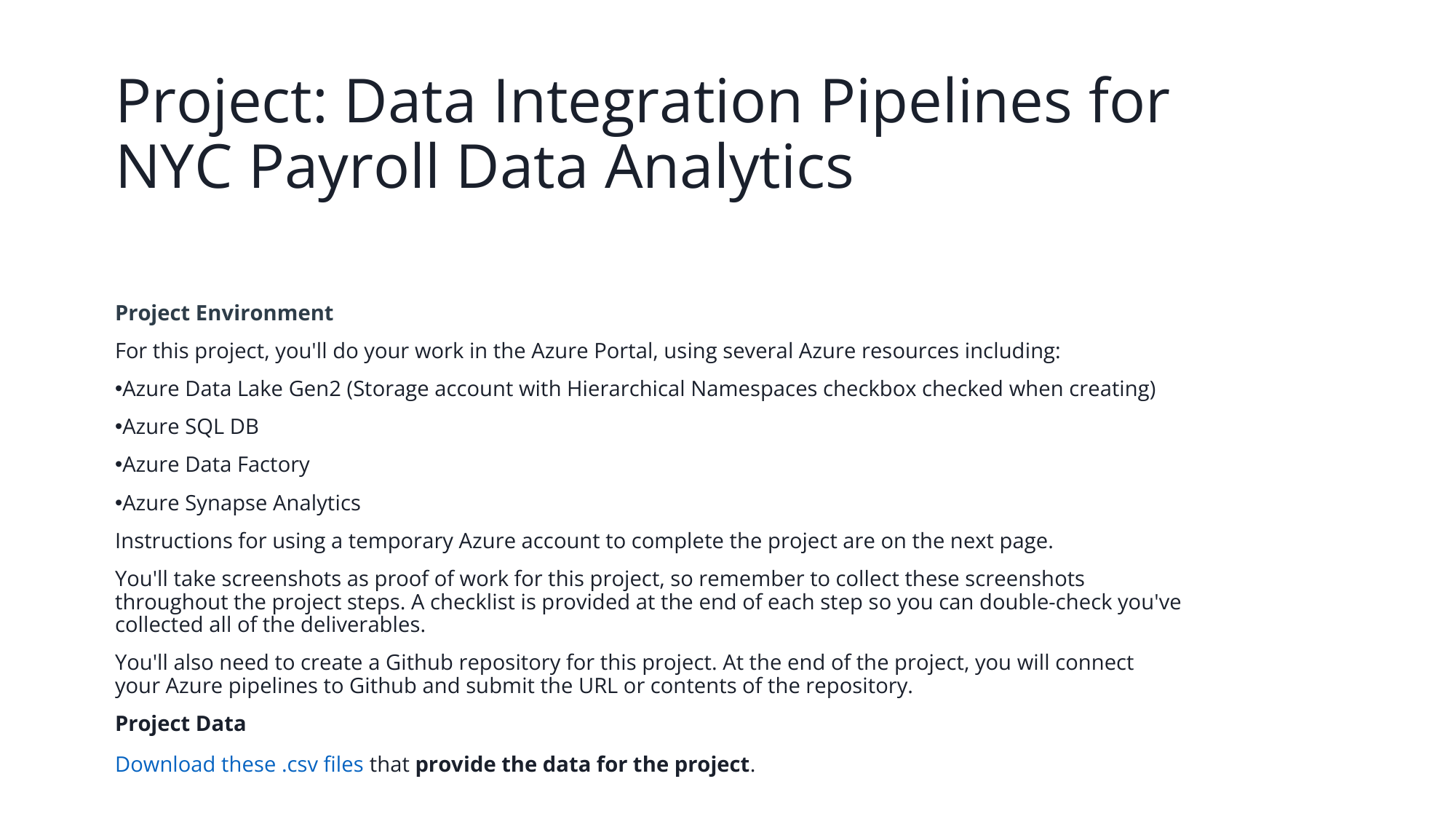

# Project: Data Integration Pipelines for NYC Payroll Data Analytics
Project Environment
For this project, you'll do your work in the Azure Portal, using several Azure resources including:
Azure Data Lake Gen2 (Storage account with Hierarchical Namespaces checkbox checked when creating)
Azure SQL DB
Azure Data Factory
Azure Synapse Analytics
Instructions for using a temporary Azure account to complete the project are on the next page.
You'll take screenshots as proof of work for this project, so remember to collect these screenshots throughout the project steps. A checklist is provided at the end of each step so you can double-check you've collected all of the deliverables.
You'll also need to create a Github repository for this project. At the end of the project, you will connect your Azure pipelines to Github and submit the URL or contents of the repository.
Project Data
Download these .csv files that provide the data for the project.